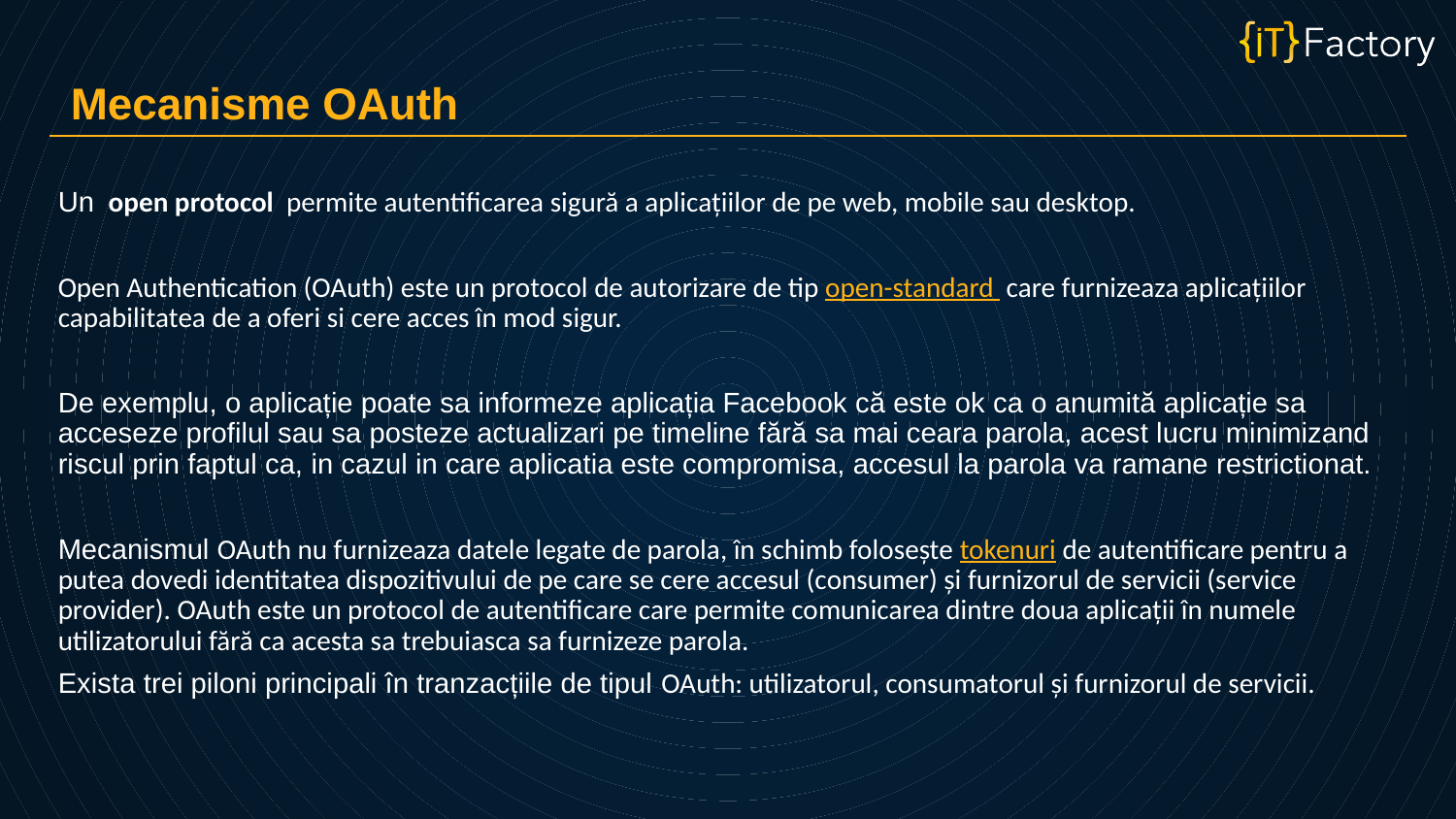

Mecanisme OAuth
Un  open protocol  permite autentificarea sigură a aplicațiilor de pe web, mobile sau desktop.

Open Authentication (OAuth) este un protocol de autorizare de tip open-standard  care furnizeaza aplicațiilor capabilitatea de a oferi si cere acces în mod sigur.

De exemplu, o aplicație poate sa informeze aplicația Facebook că este ok ca o anumită aplicație sa acceseze profilul sau sa posteze actualizari pe timeline fără sa mai ceara parola, acest lucru minimizand riscul prin faptul ca, in cazul in care aplicatia este compromisa, accesul la parola va ramane restrictionat.

Mecanismul OAuth nu furnizeaza datele legate de parola, în schimb folosește tokenuri de autentificare pentru a putea dovedi identitatea dispozitivului de pe care se cere accesul (consumer) și furnizorul de servicii (service provider). OAuth este un protocol de autentificare care permite comunicarea dintre doua aplicații în numele utilizatorului fără ca acesta sa trebuiasca sa furnizeze parola.
Exista trei piloni principali în tranzacțiile de tipul OAuth: utilizatorul, consumatorul și furnizorul de servicii.